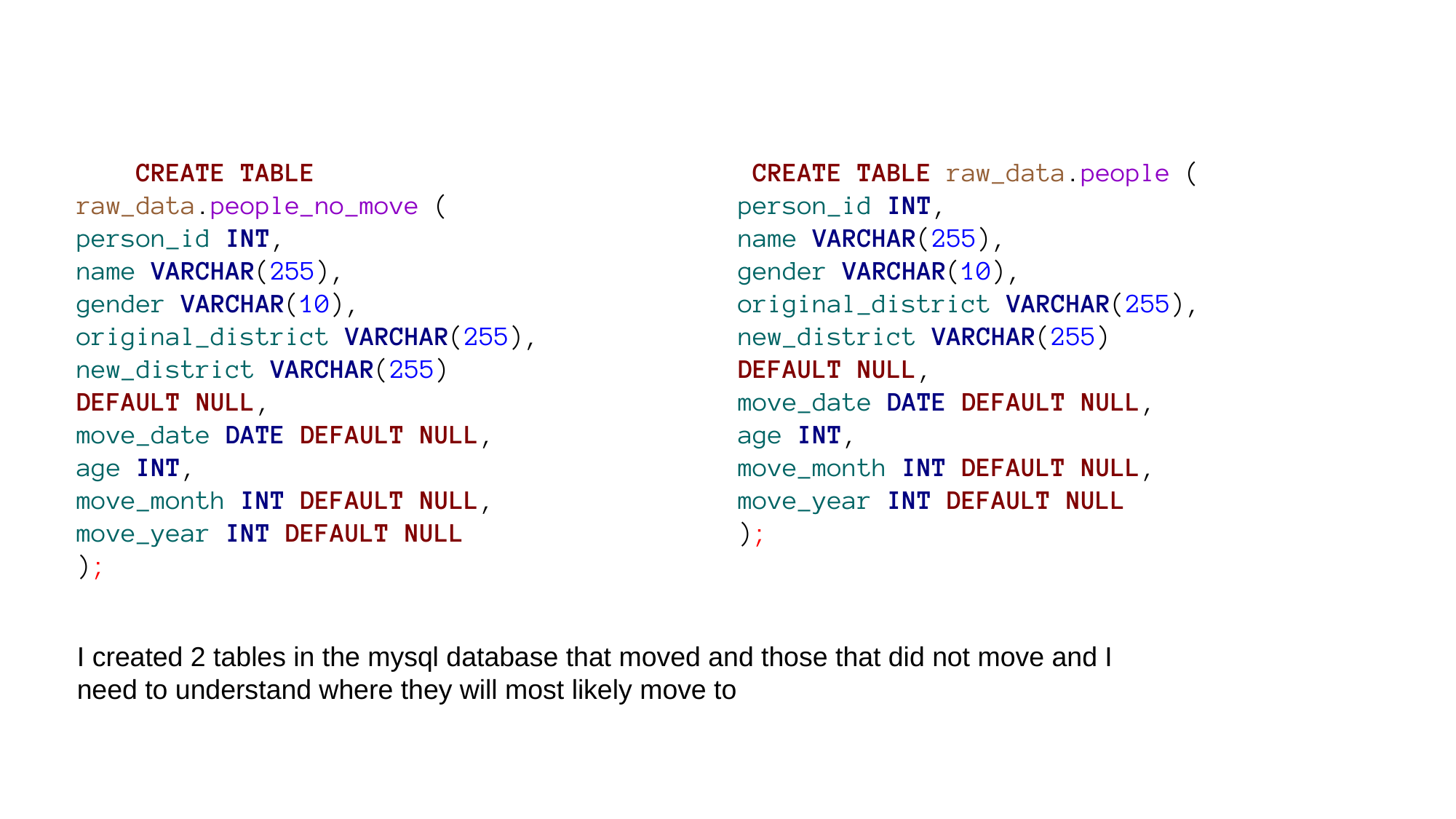

CREATE TABLE raw_data.people_no_move (
person_id INT,
name VARCHAR(255),
gender VARCHAR(10),
original_district VARCHAR(255),
new_district VARCHAR(255) DEFAULT NULL,
move_date DATE DEFAULT NULL,
age INT,
move_month INT DEFAULT NULL,
move_year INT DEFAULT NULL
);
 CREATE TABLE raw_data.people (
person_id INT,
name VARCHAR(255),
gender VARCHAR(10),
original_district VARCHAR(255),
new_district VARCHAR(255) DEFAULT NULL,
move_date DATE DEFAULT NULL,
age INT,
move_month INT DEFAULT NULL,
move_year INT DEFAULT NULL
);
I created 2 tables in the mysql database that moved and those that did not move and I need to understand where they will most likely move to